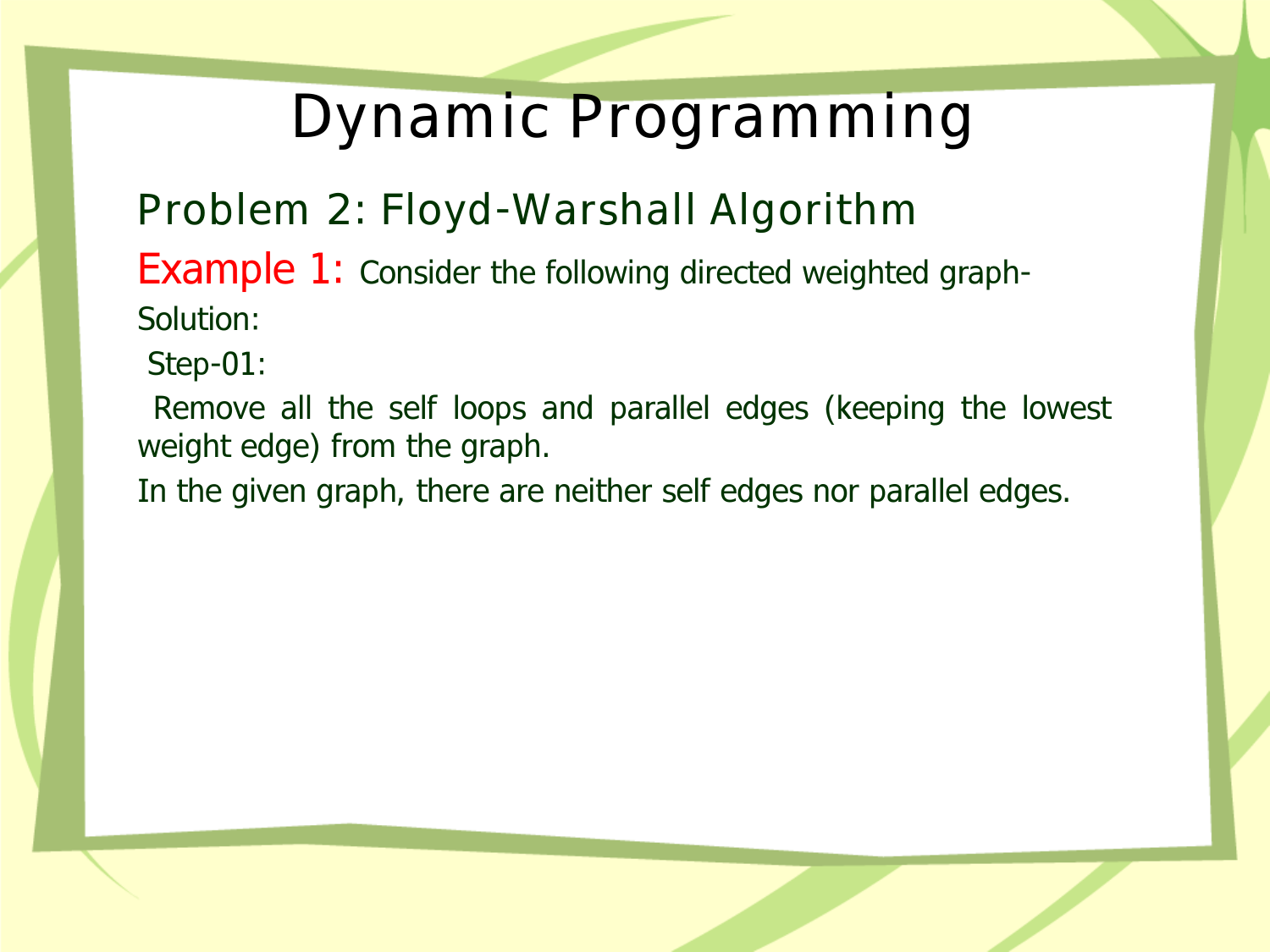

# Dynamic Programming
Problem 2: Floyd-Warshall Algorithm
Example 1: Consider the following directed weighted graph-
Solution:
 Step-01:
 Remove all the self loops and parallel edges (keeping the lowest weight edge) from the graph.
In the given graph, there are neither self edges nor parallel edges.